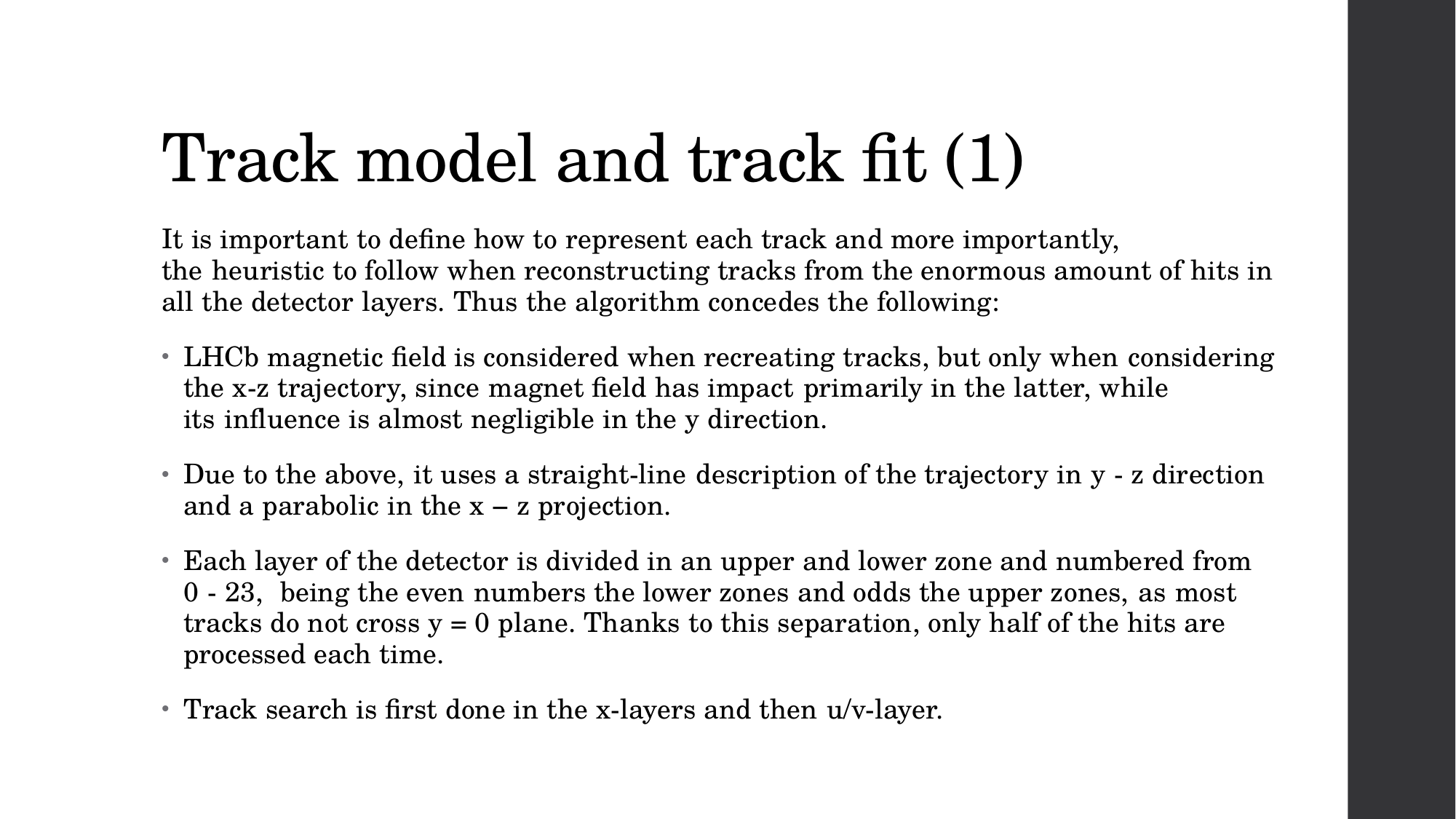

# Track model and track fit (1)
It is important to define how to represent each track and more importantly, the heuristic to follow when reconstructing tracks from the enormous amount of hits in all the detector layers. Thus the algorithm concedes the following:
LHCb magnetic field is considered when recreating tracks, but only when considering the x-z trajectory, since magnet field has impact primarily in the latter, while its influence is almost negligible in the y direction.
Due to the above, it uses a straight-line description of the trajectory in y - z direction and a parabolic in the x − z projection.
Each layer of the detector is divided in an upper and lower zone and numbered from 0 - 23,  being the even numbers the lower zones and odds the upper zones, as most tracks do not cross y = 0 plane. Thanks to this separation, only half of the hits are processed each time.
Track search is first done in the x-layers and then u/v-layer.